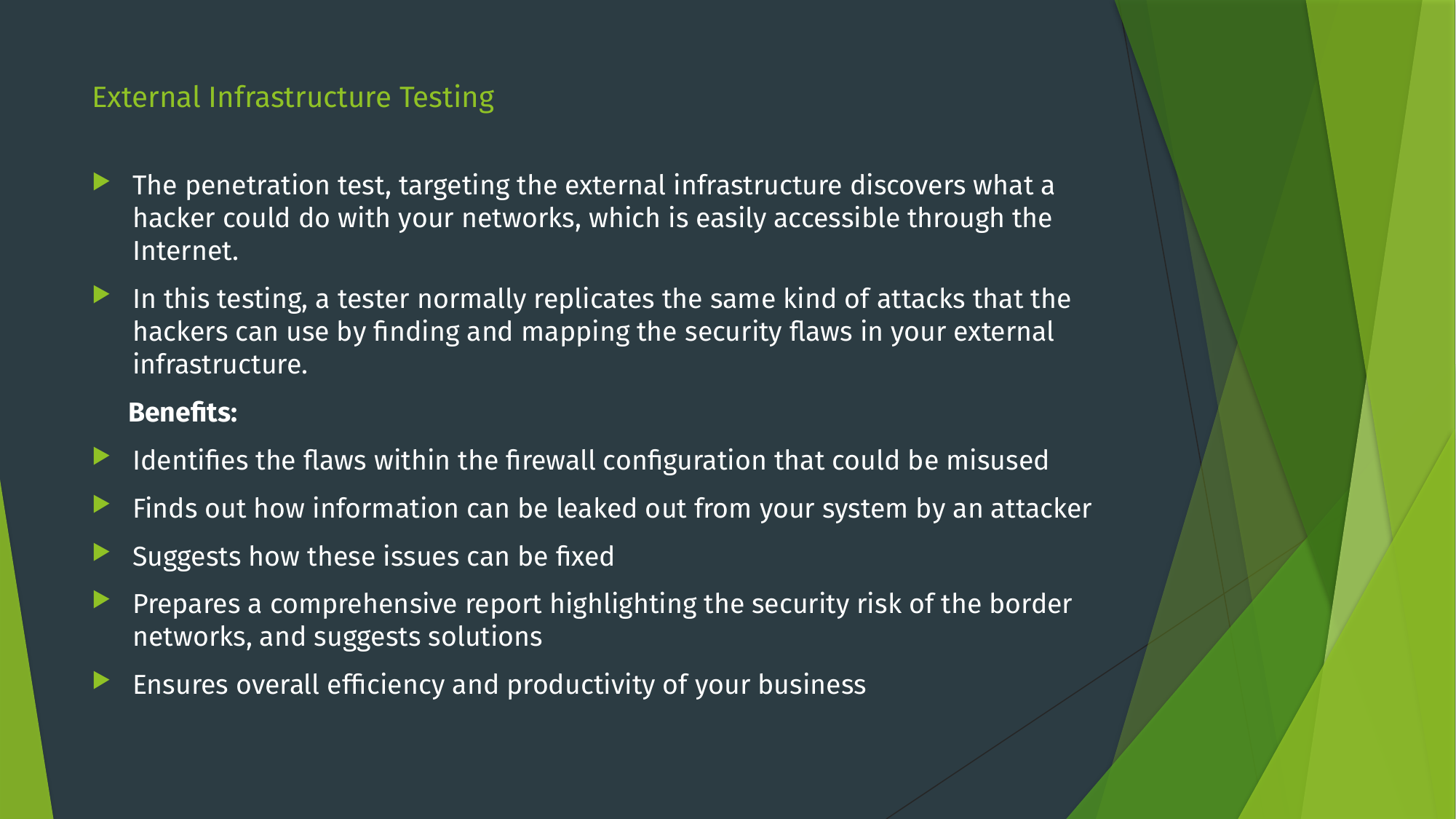

# External Infrastructure Testing
The penetration test, targeting the external infrastructure discovers what a hacker could do with your networks, which is easily accessible through the Internet.
In this testing, a tester normally replicates the same kind of attacks that the hackers can use by finding and mapping the security flaws in your external infrastructure.
     Benefits:
Identifies the flaws within the firewall configuration that could be misused
Finds out how information can be leaked out from your system by an attacker
Suggests how these issues can be fixed
Prepares a comprehensive report highlighting the security risk of the border networks, and suggests solutions
Ensures overall efficiency and productivity of your business